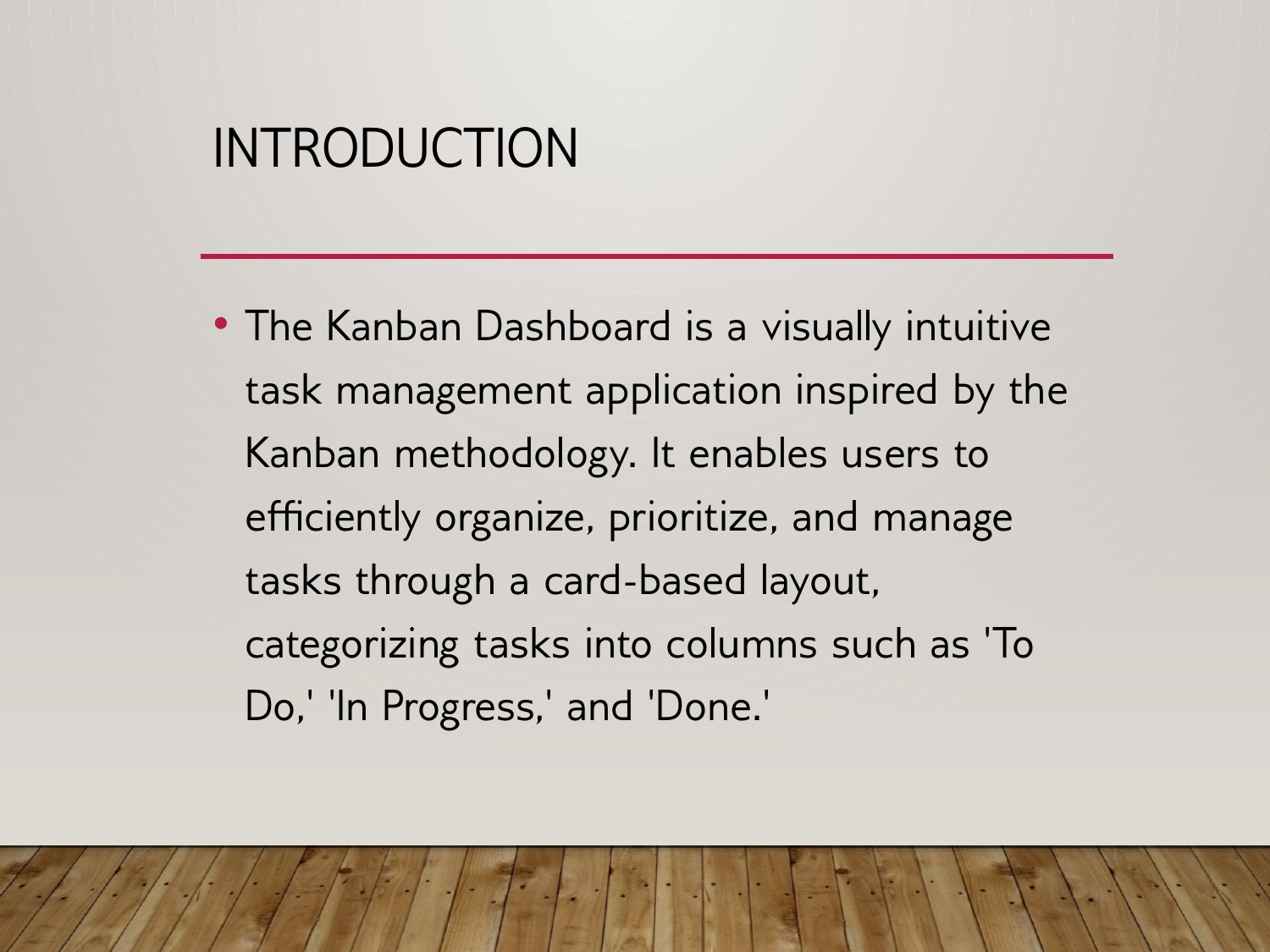

# Introduction
The Kanban Dashboard is a visually intuitive task management application inspired by the Kanban methodology. It enables users to efficiently organize, prioritize, and manage tasks through a card-based layout, categorizing tasks into columns such as 'To Do,' 'In Progress,' and 'Done.'